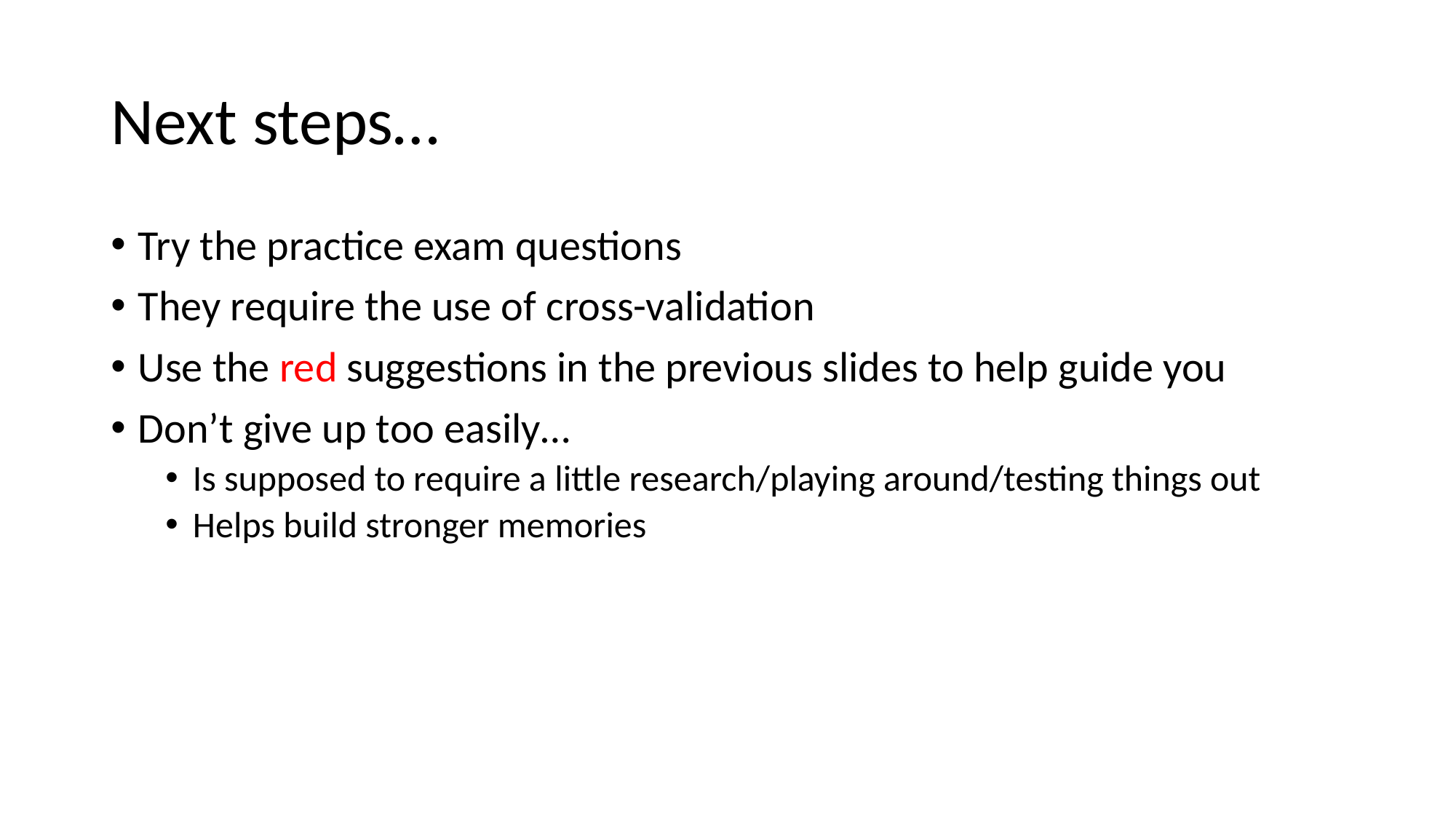

# Next steps…
Try the practice exam questions
They require the use of cross-validation
Use the red suggestions in the previous slides to help guide you
Don’t give up too easily…
Is supposed to require a little research/playing around/testing things out
Helps build stronger memories